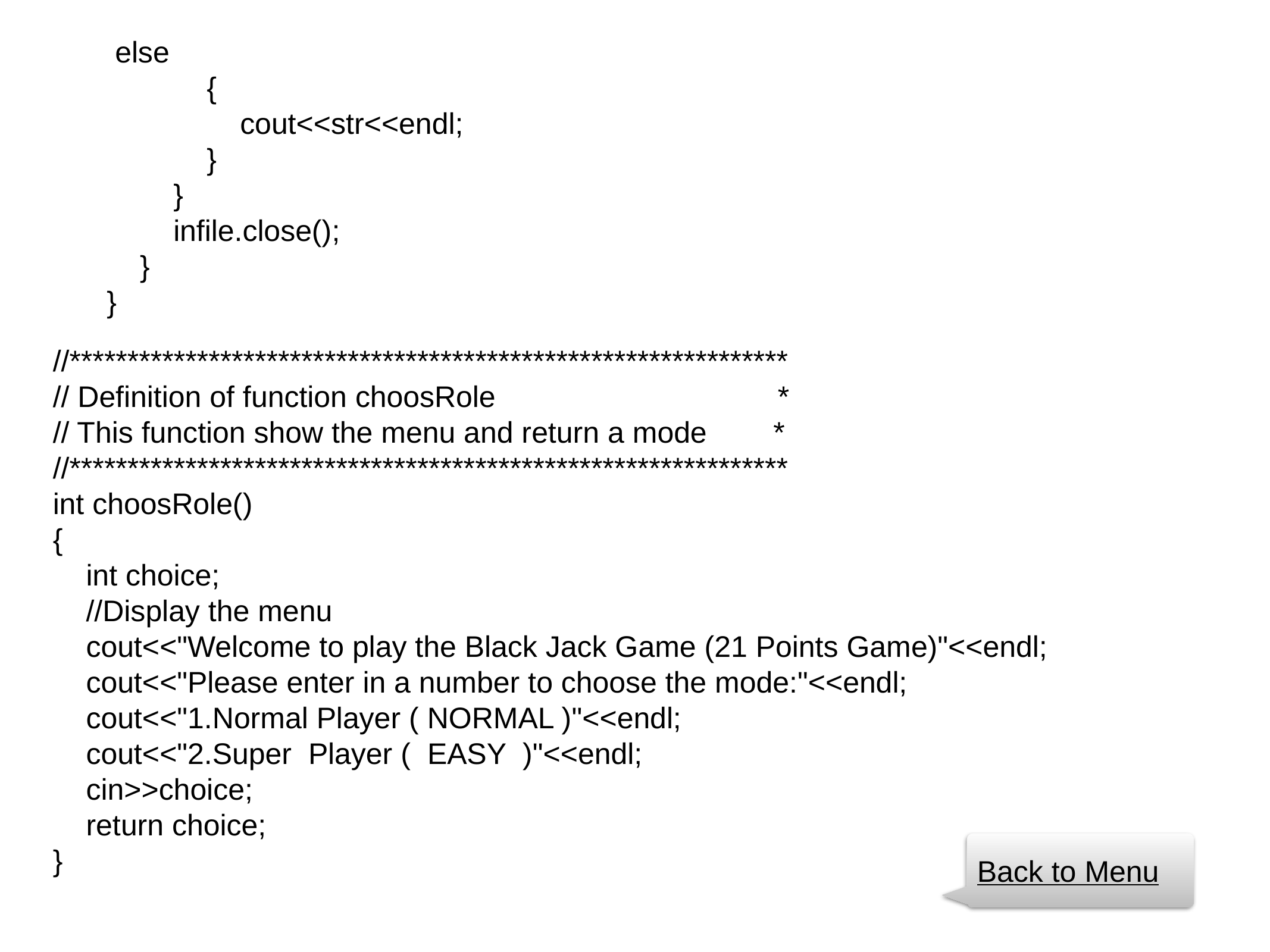

else
            {
                cout<<str<<endl;
            }
        }
        infile.close();
    }
}
//**************************************************************
// Definition of function choosRole                                  *
// This function show the menu and return a mode        *
//**************************************************************
int choosRole()
{
    int choice;
    //Display the menu
    cout<<"Welcome to play the Black Jack Game (21 Points Game)"<<endl;
    cout<<"Please enter in a number to choose the mode:"<<endl;
    cout<<"1.Normal Player ( NORMAL )"<<endl;
    cout<<"2.Super  Player (  EASY  )"<<endl;
    cin>>choice;
    return choice;
}
Back to Menu